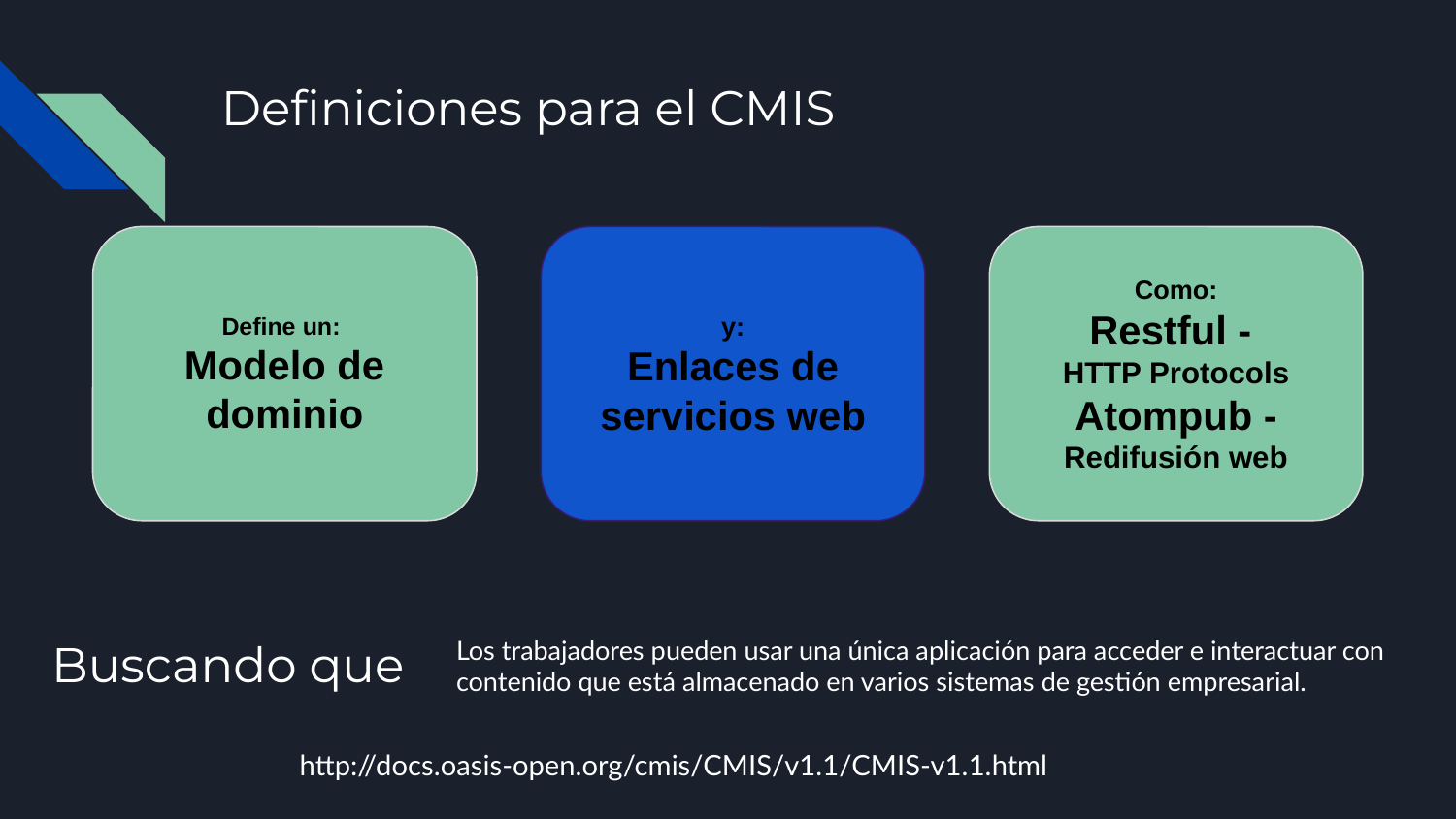

# Definiciones para el CMIS
Define un:
Modelo de dominio
y:
Enlaces de servicios web
Como:
Restful -
HTTP Protocols
Atompub - Redifusión web
Buscando que
Los trabajadores pueden usar una única aplicación para acceder e interactuar con contenido que está almacenado en varios sistemas de gestión empresarial.
http://docs.oasis-open.org/cmis/CMIS/v1.1/CMIS-v1.1.html